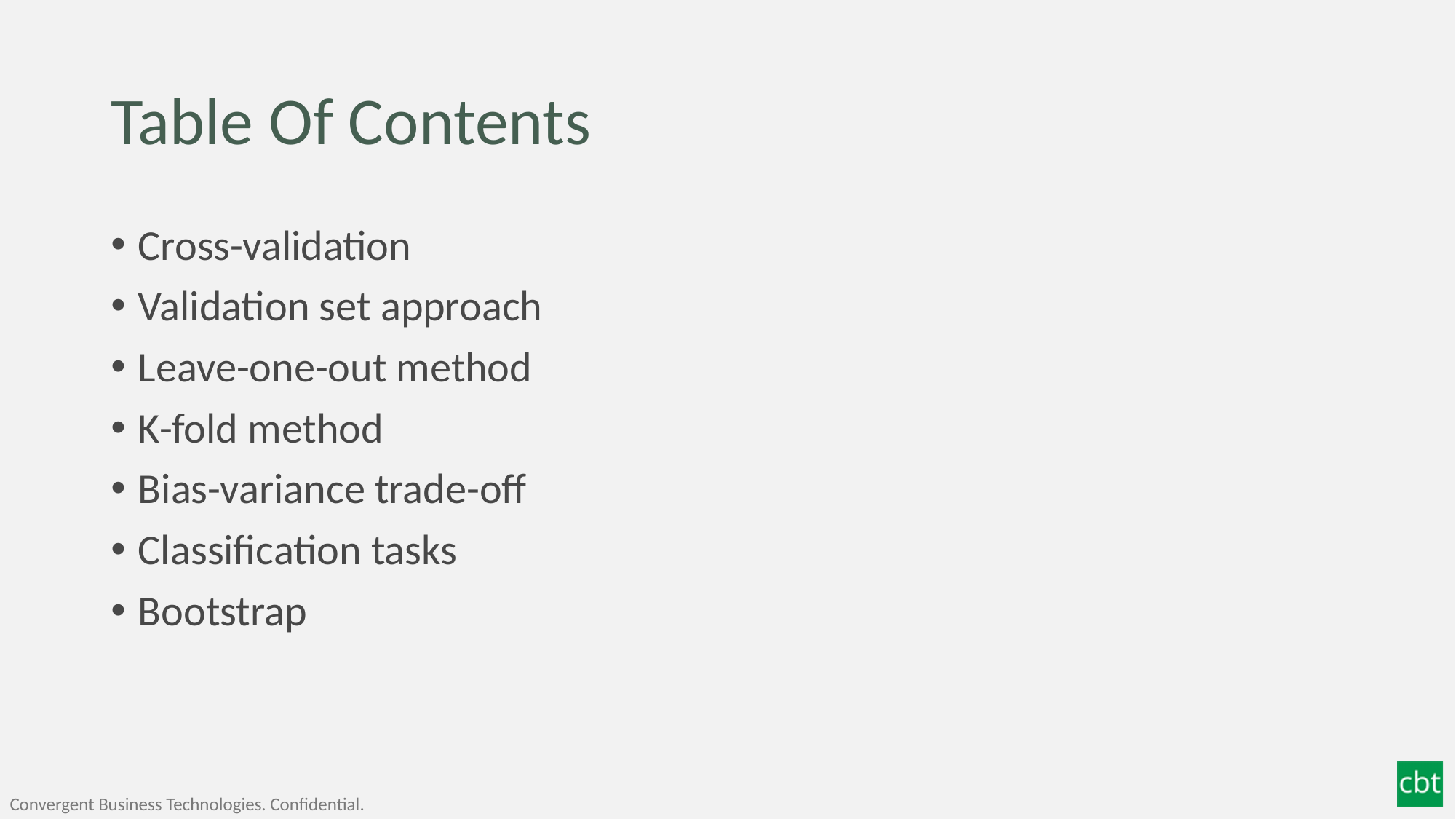

# Table Of Contents
Cross-validation
Validation set approach
Leave-one-out method
K-fold method
Bias-variance trade-off
Classification tasks
Bootstrap